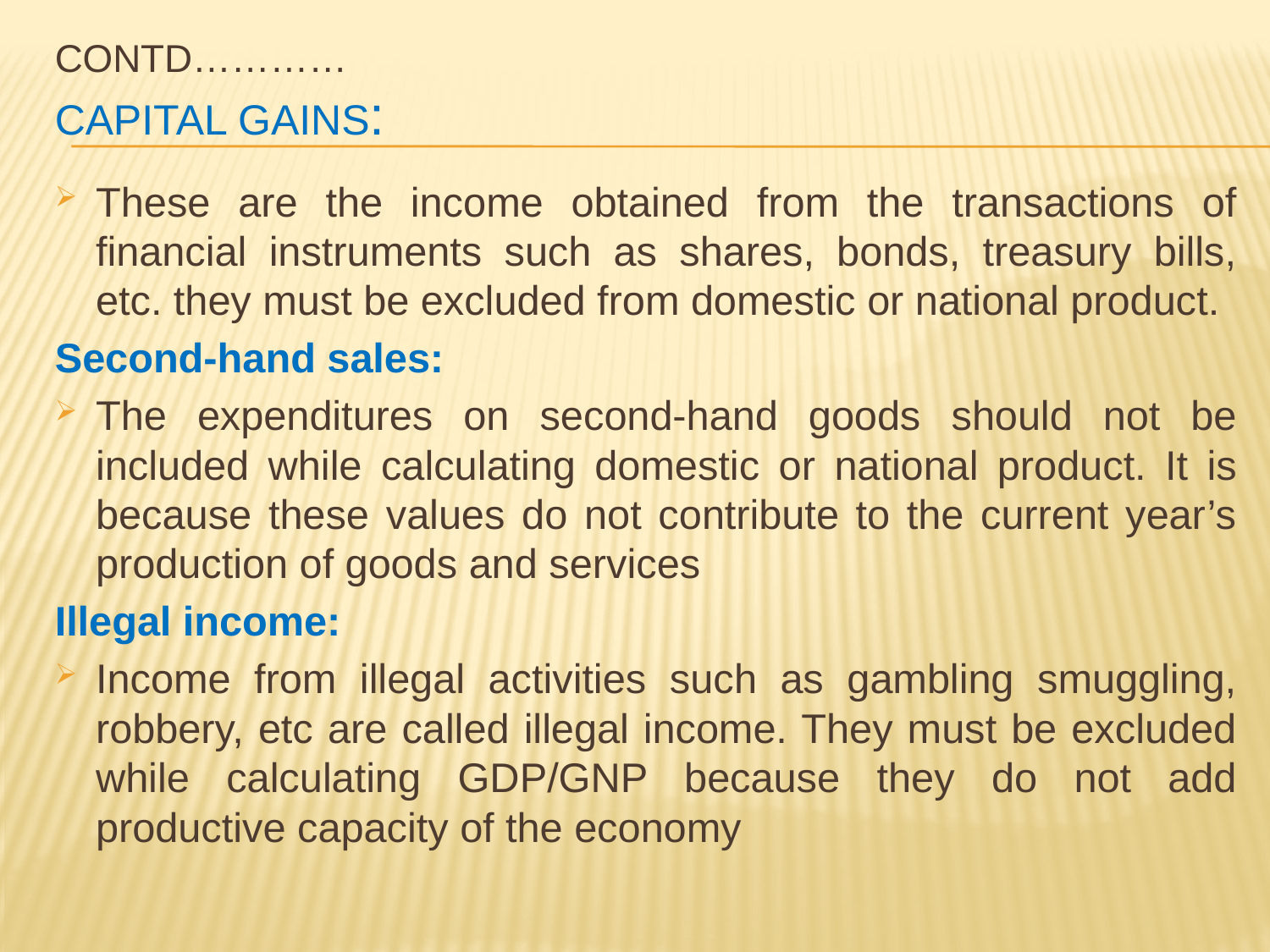

# Contd………… capital gains:
These are the income obtained from the transactions of financial instruments such as shares, bonds, treasury bills, etc. they must be excluded from domestic or national product.
Second-hand sales:
The expenditures on second-hand goods should not be included while calculating domestic or national product. It is because these values do not contribute to the current year’s production of goods and services
Illegal income:
Income from illegal activities such as gambling smuggling, robbery, etc are called illegal income. They must be excluded while calculating GDP/GNP because they do not add productive capacity of the economy